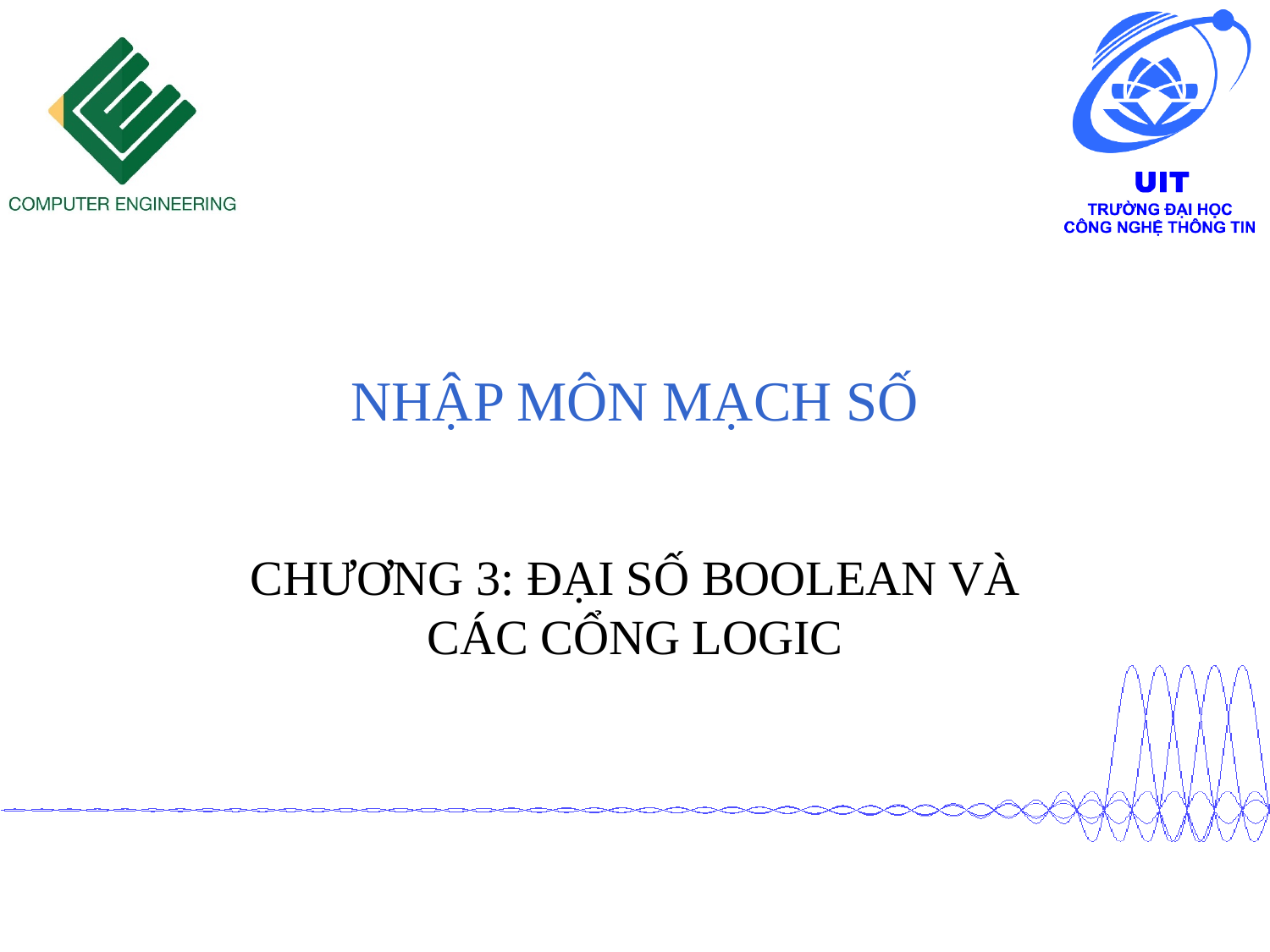

# NHẬP MÔN MẠCH SỐ
CHƯƠNG 3: ĐẠI SỐ BOOLEAN VÀ CÁC CỔNG LOGIC